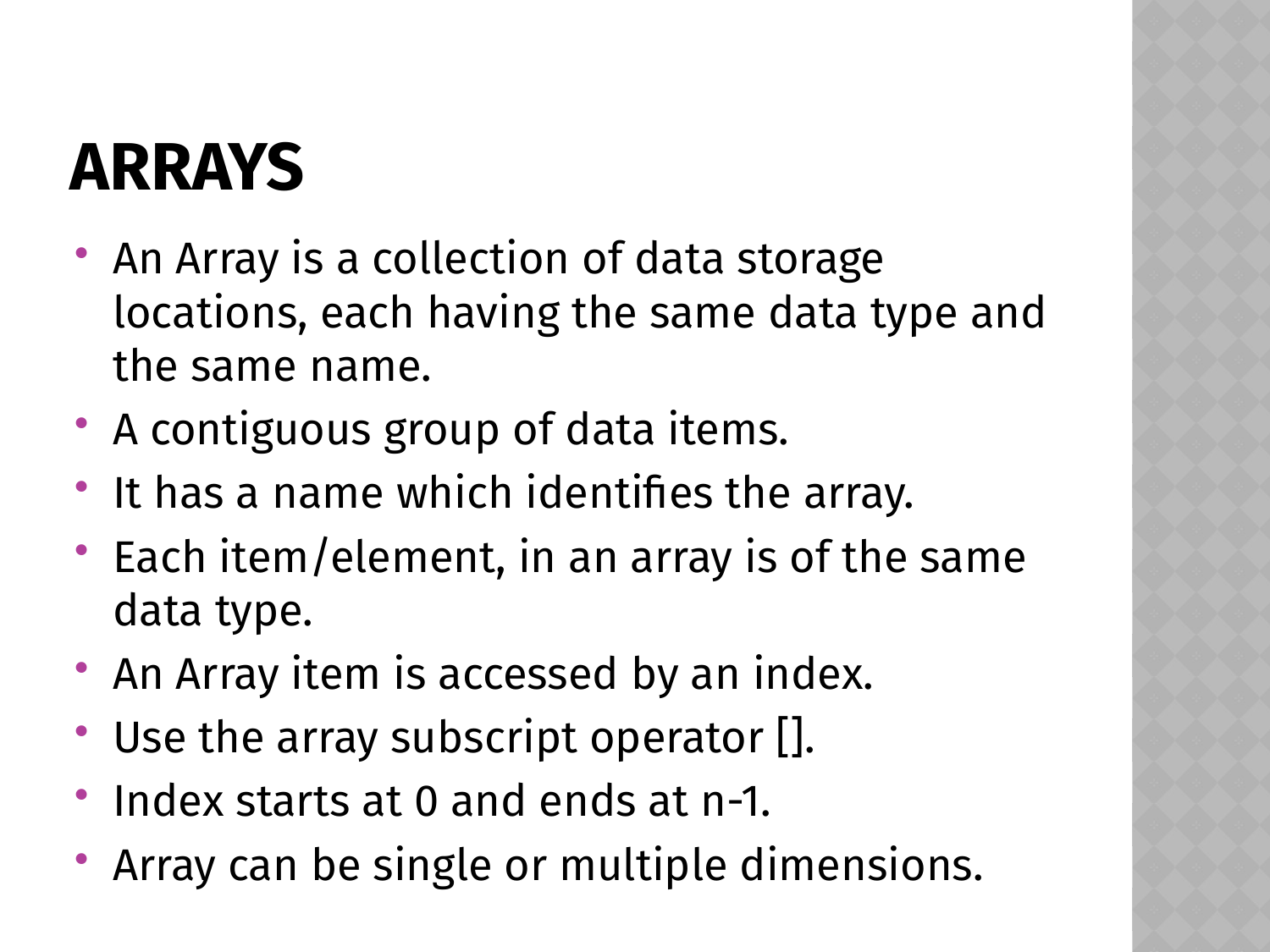

# arrays
An Array is a collection of data storage locations, each having the same data type and the same name.
A contiguous group of data items.
It has a name which identifies the array.
Each item/element, in an array is of the same data type.
An Array item is accessed by an index.
Use the array subscript operator [].
Index starts at 0 and ends at n-1.
Array can be single or multiple dimensions.